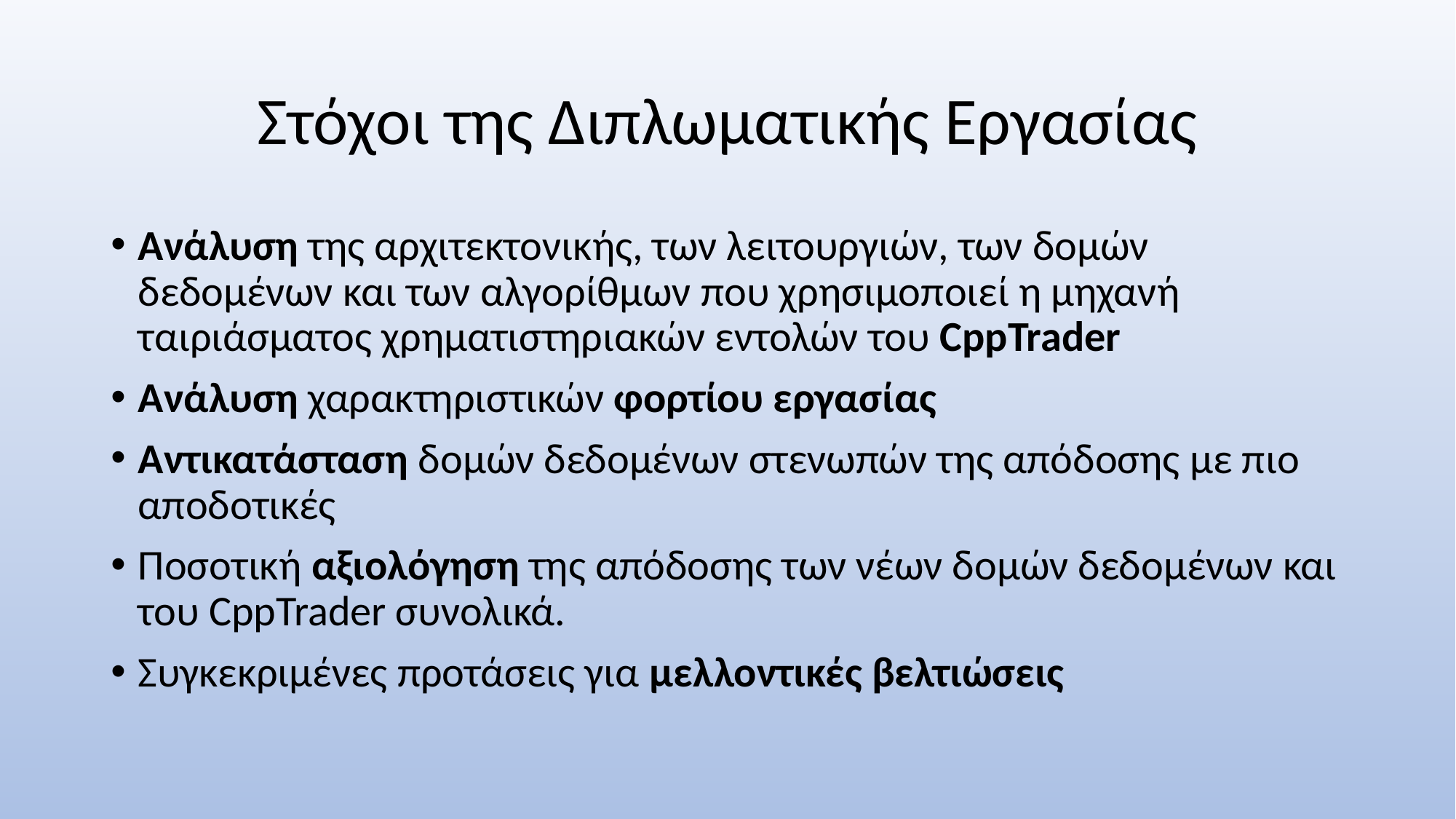

# Στόχοι της Διπλωματικής Εργασίας
Ανάλυση της αρχιτεκτονικής, των λειτουργιών, των δομών δεδομένων και των αλγορίθμων που χρησιμοποιεί η μηχανή ταιριάσματος χρηματιστηριακών εντολών του CppTrader
Ανάλυση χαρακτηριστικών φορτίου εργασίας
Αντικατάσταση δομών δεδομένων στενωπών της απόδοσης με πιο αποδοτικές
Ποσοτική αξιολόγηση της απόδοσης των νέων δομών δεδομένων και του CppTrader συνολικά.
Συγκεκριμένες προτάσεις για μελλοντικές βελτιώσεις